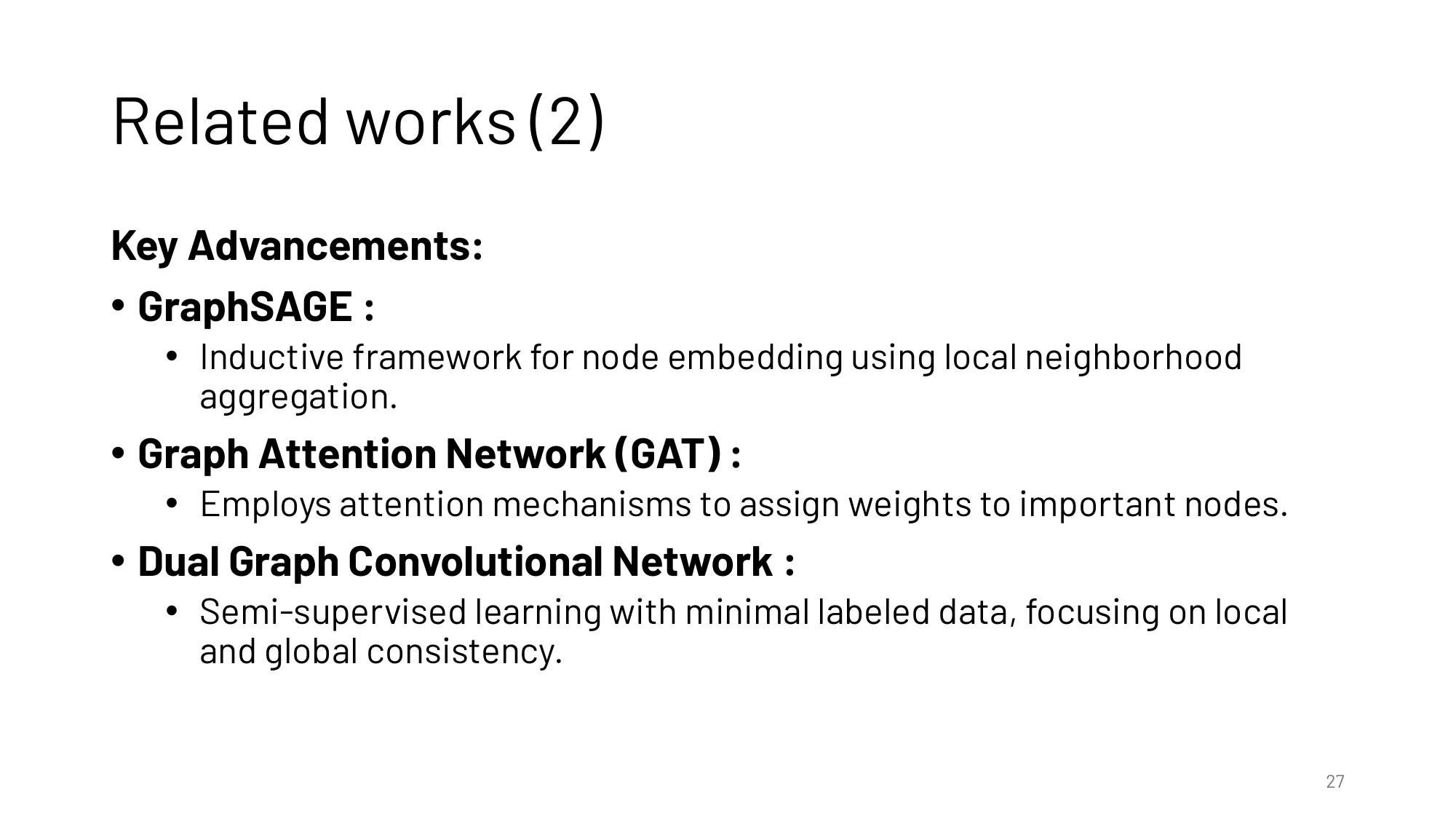

# Related works (2)
Key Advancements:
GraphSAGE :
Inductive framework for node embedding using local neighborhood aggregation.
Graph Attention Network (GAT) :
Employs attention mechanisms to assign weights to important nodes.
Dual Graph Convolutional Network :
Semi-supervised learning with minimal labeled data, focusing on local and global consistency.

27